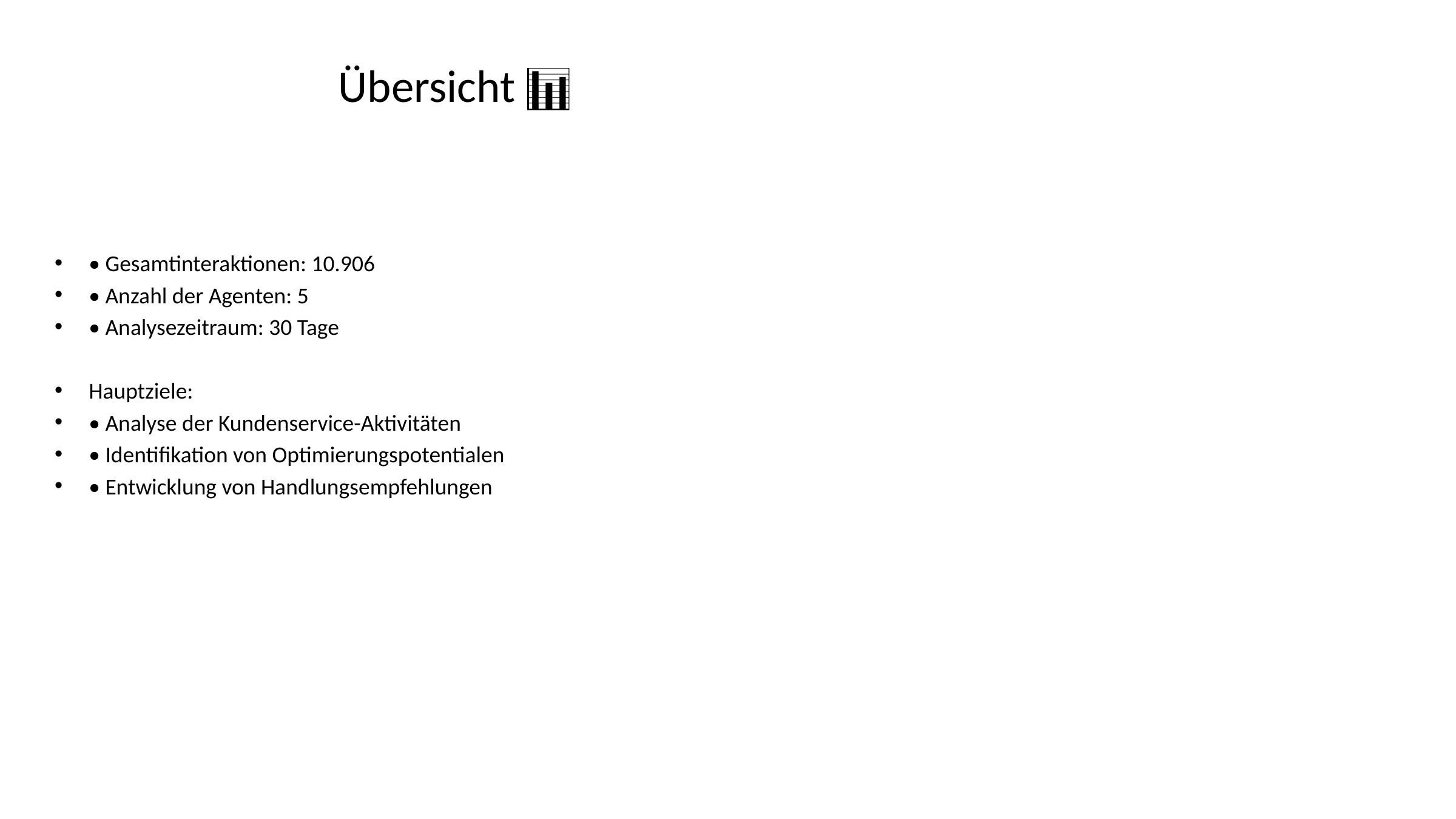

# Übersicht 📊

• Gesamtinteraktionen: 10.906
• Anzahl der Agenten: 5
• Analysezeitraum: 30 Tage

Hauptziele:
• Analyse der Kundenservice-Aktivitäten
• Identifikation von Optimierungspotentialen
• Entwicklung von Handlungsempfehlungen